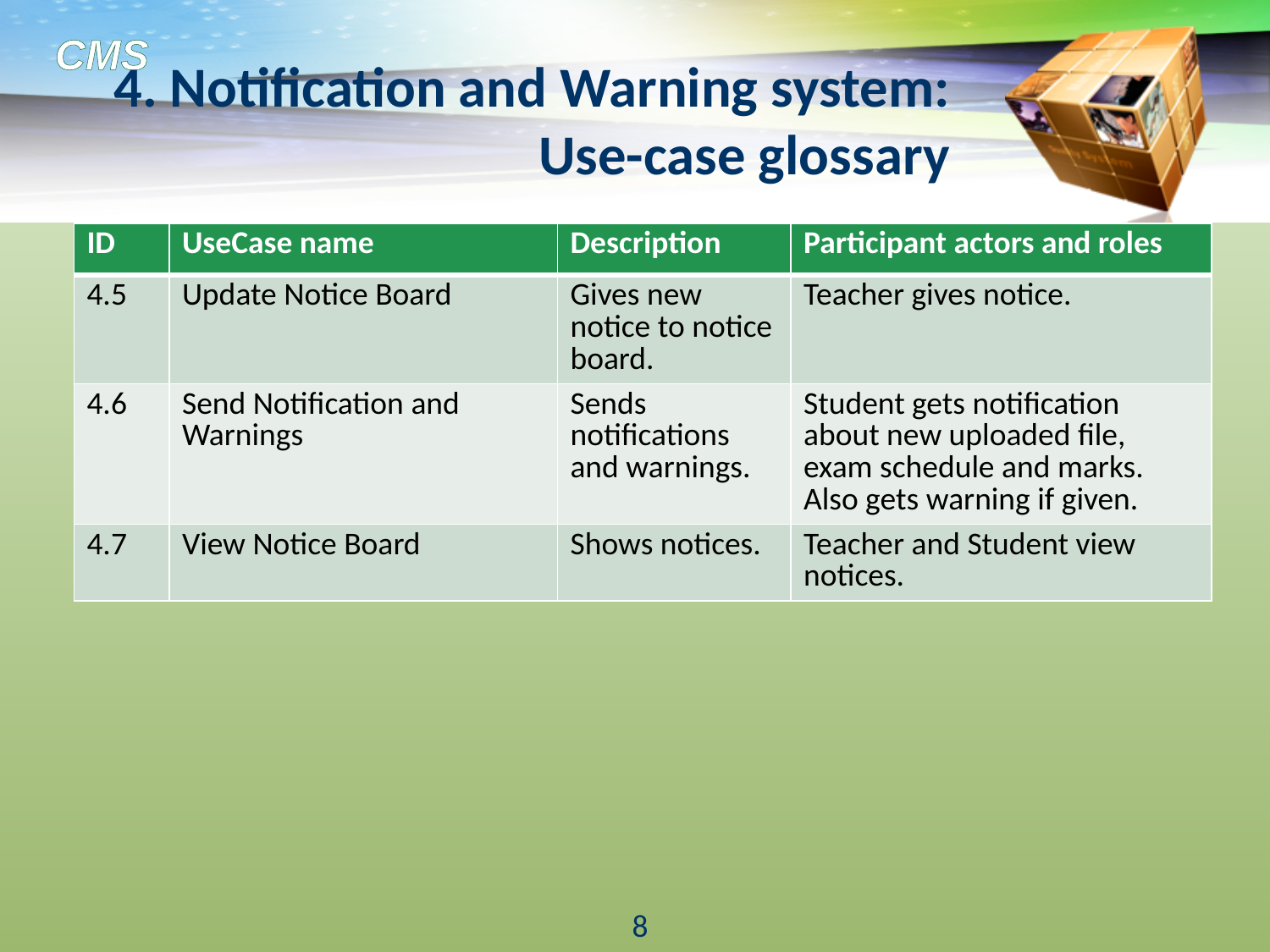

# 4. Notification and Warning system: Use-case glossary
| ID | UseCase name | Description | Participant actors and roles |
| --- | --- | --- | --- |
| 4.5 | Update Notice Board | Gives new notice to notice board. | Teacher gives notice. |
| 4.6 | Send Notification and Warnings | Sends notifications and warnings. | Student gets notification about new uploaded file, exam schedule and marks. Also gets warning if given. |
| 4.7 | View Notice Board | Shows notices. | Teacher and Student view notices. |
8